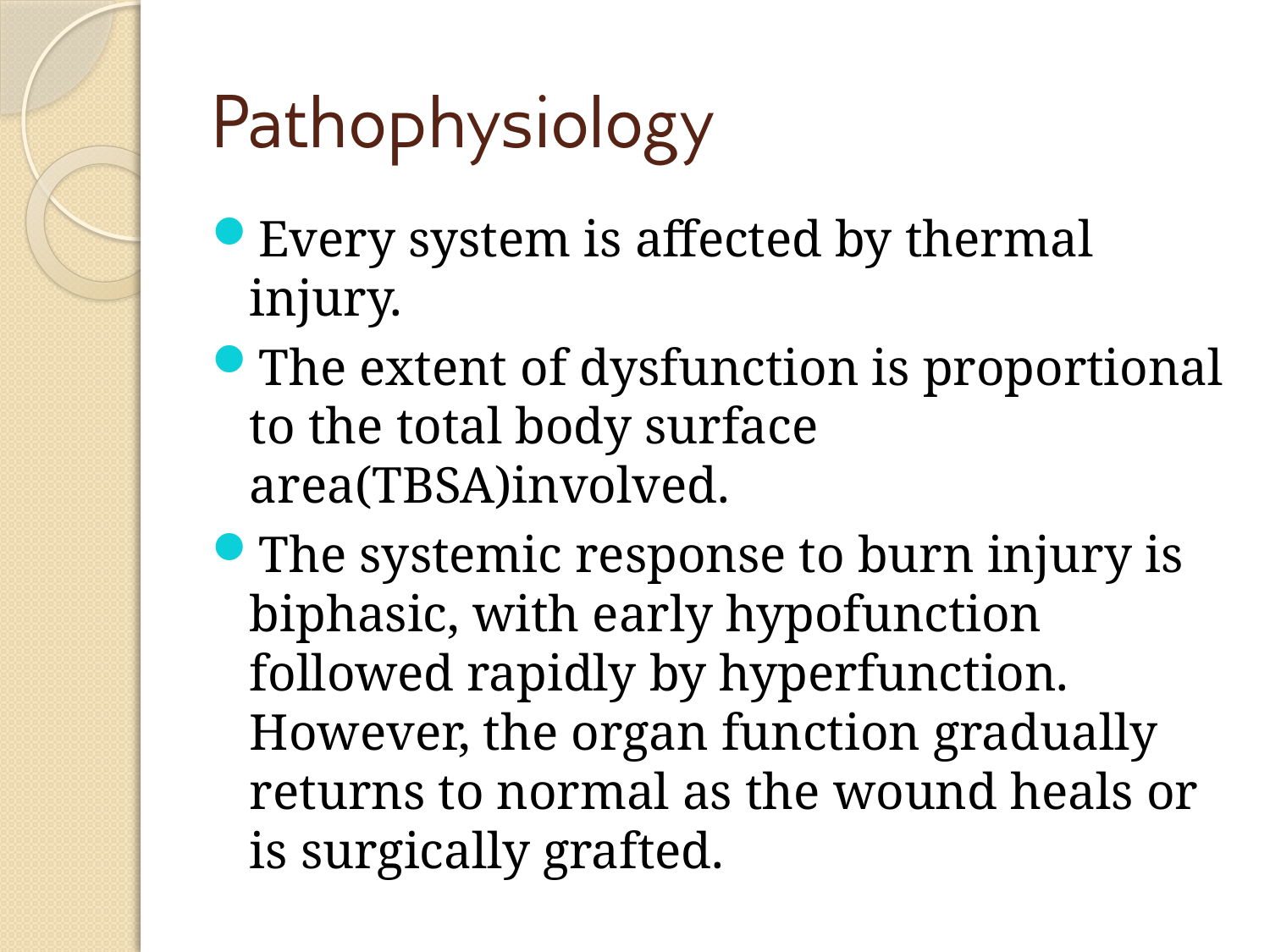

# Pathophysiology
Every system is affected by thermal injury.
The extent of dysfunction is proportional to the total body surface area(TBSA)involved.
The systemic response to burn injury is biphasic, with early hypofunction followed rapidly by hyperfunction. However, the organ function gradually returns to normal as the wound heals or is surgically grafted.